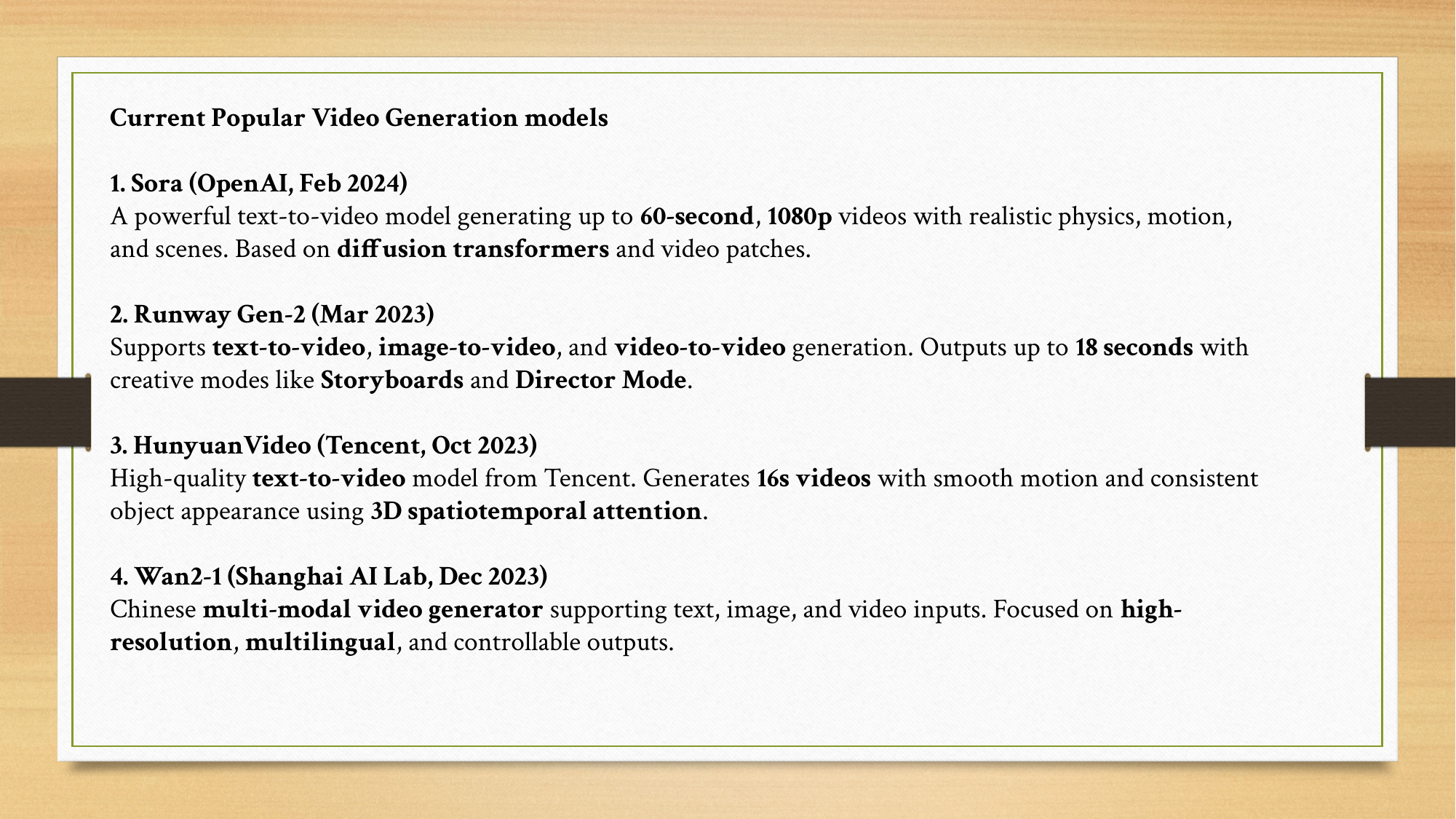

Current Popular Video Generation models
1. Sora (OpenAI, Feb 2024)
A powerful text-to-video model generating up to 60-second, 1080p videos with realistic physics, motion, and scenes. Based on diffusion transformers and video patches.
2. Runway Gen-2 (Mar 2023)
Supports text-to-video, image-to-video, and video-to-video generation. Outputs up to 18 seconds with creative modes like Storyboards and Director Mode.
3. HunyuanVideo (Tencent, Oct 2023)
High-quality text-to-video model from Tencent. Generates 16s videos with smooth motion and consistent object appearance using 3D spatiotemporal attention.
4. Wan2-1 (Shanghai AI Lab, Dec 2023)
Chinese multi-modal video generator supporting text, image, and video inputs. Focused on high-resolution, multilingual, and controllable outputs.